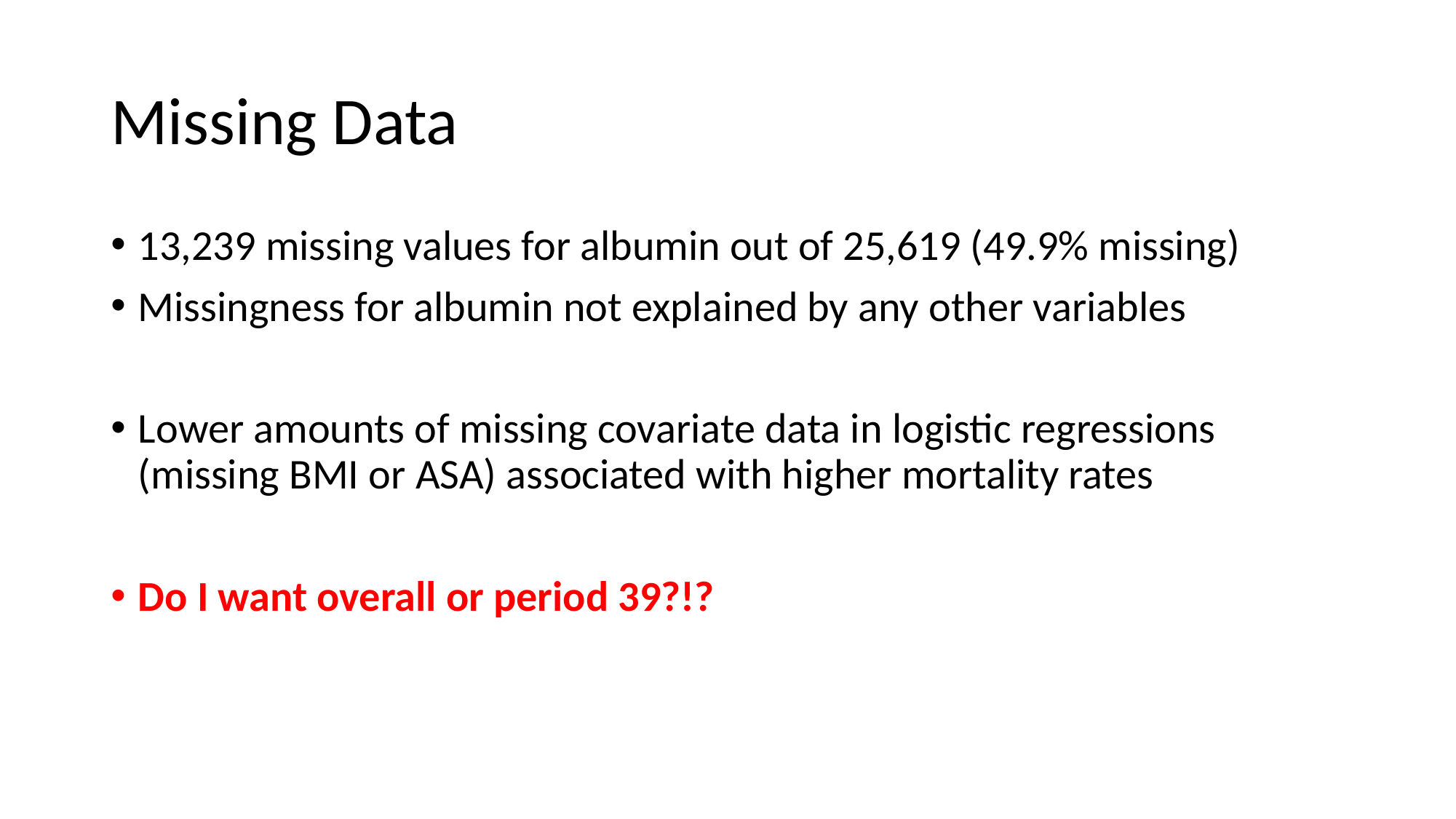

# Missing Data
13,239 missing values for albumin out of 25,619 (49.9% missing)
Missingness for albumin not explained by any other variables

Lower amounts of missing covariate data in logistic regressions (missing BMI or ASA) associated with higher mortality rates

Do I want overall or period 39?!?